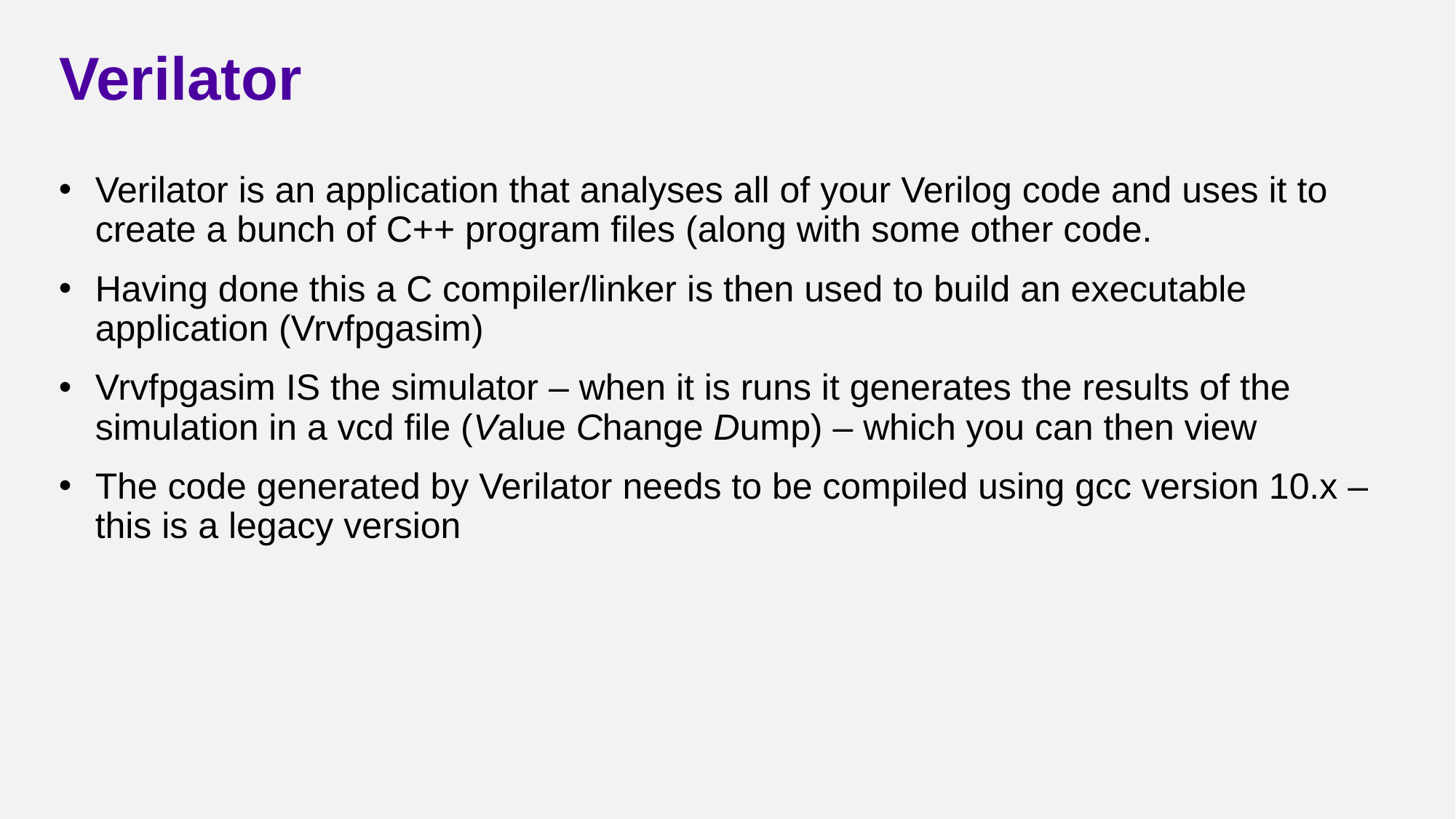

# Verilator
Verilator is an application that analyses all of your Verilog code and uses it to create a bunch of C++ program files (along with some other code.
Having done this a C compiler/linker is then used to build an executable application (Vrvfpgasim)
Vrvfpgasim IS the simulator – when it is runs it generates the results of the simulation in a vcd file (Value Change Dump) – which you can then view
The code generated by Verilator needs to be compiled using gcc version 10.x – this is a legacy version